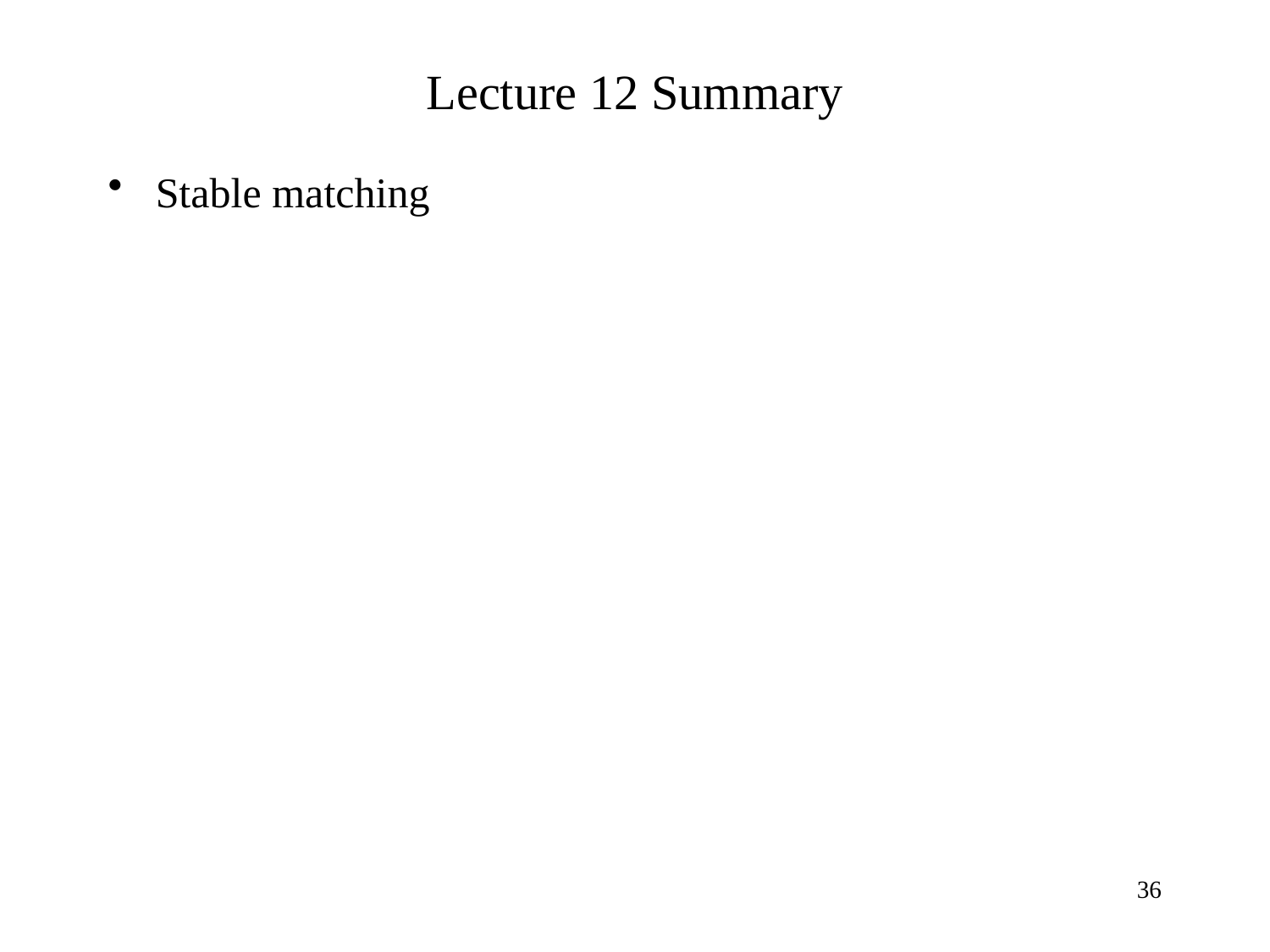

# Lecture 12 Summary
Stable matching

36